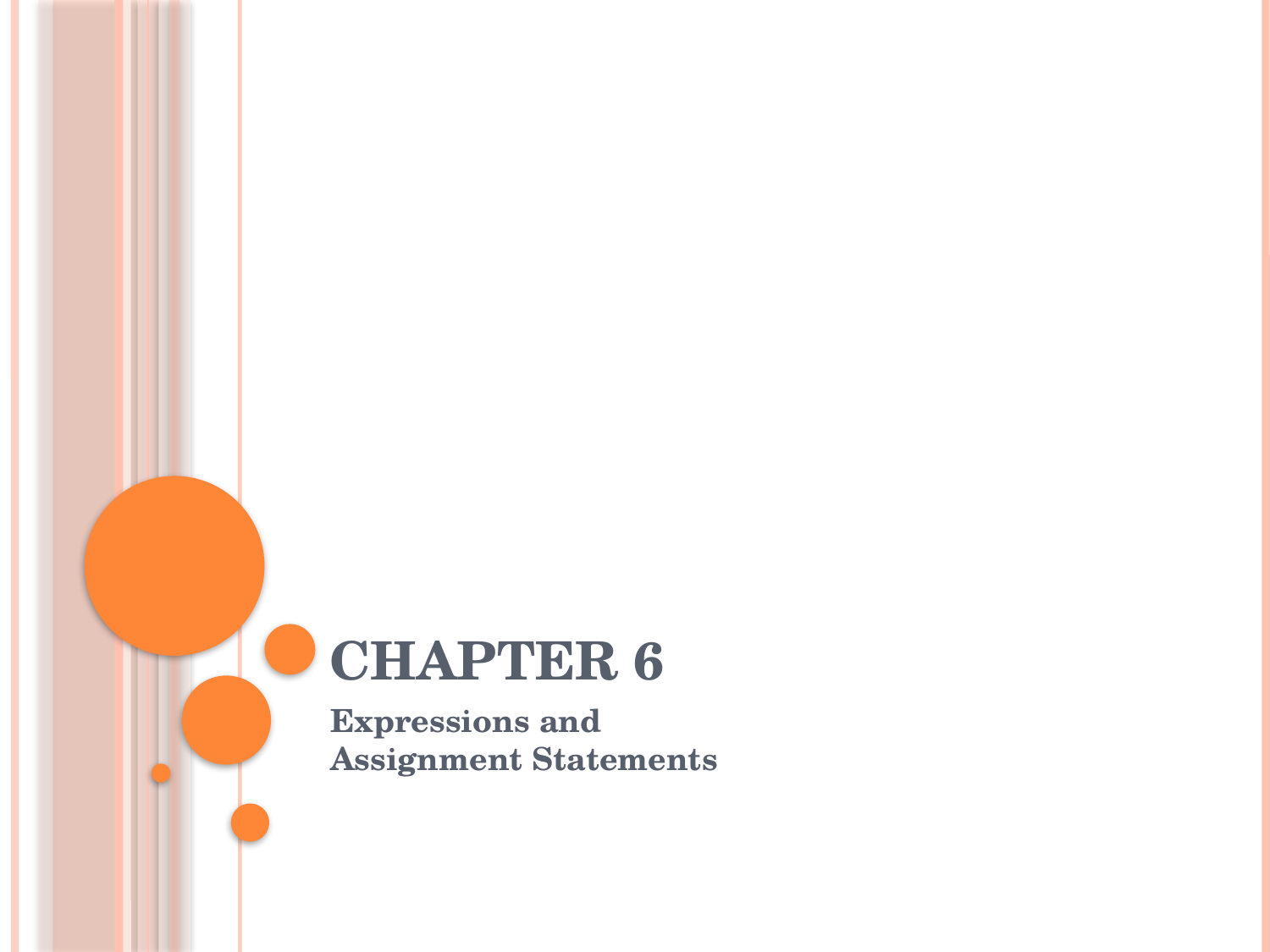

# Chapter 6
Expressions and
Assignment Statements